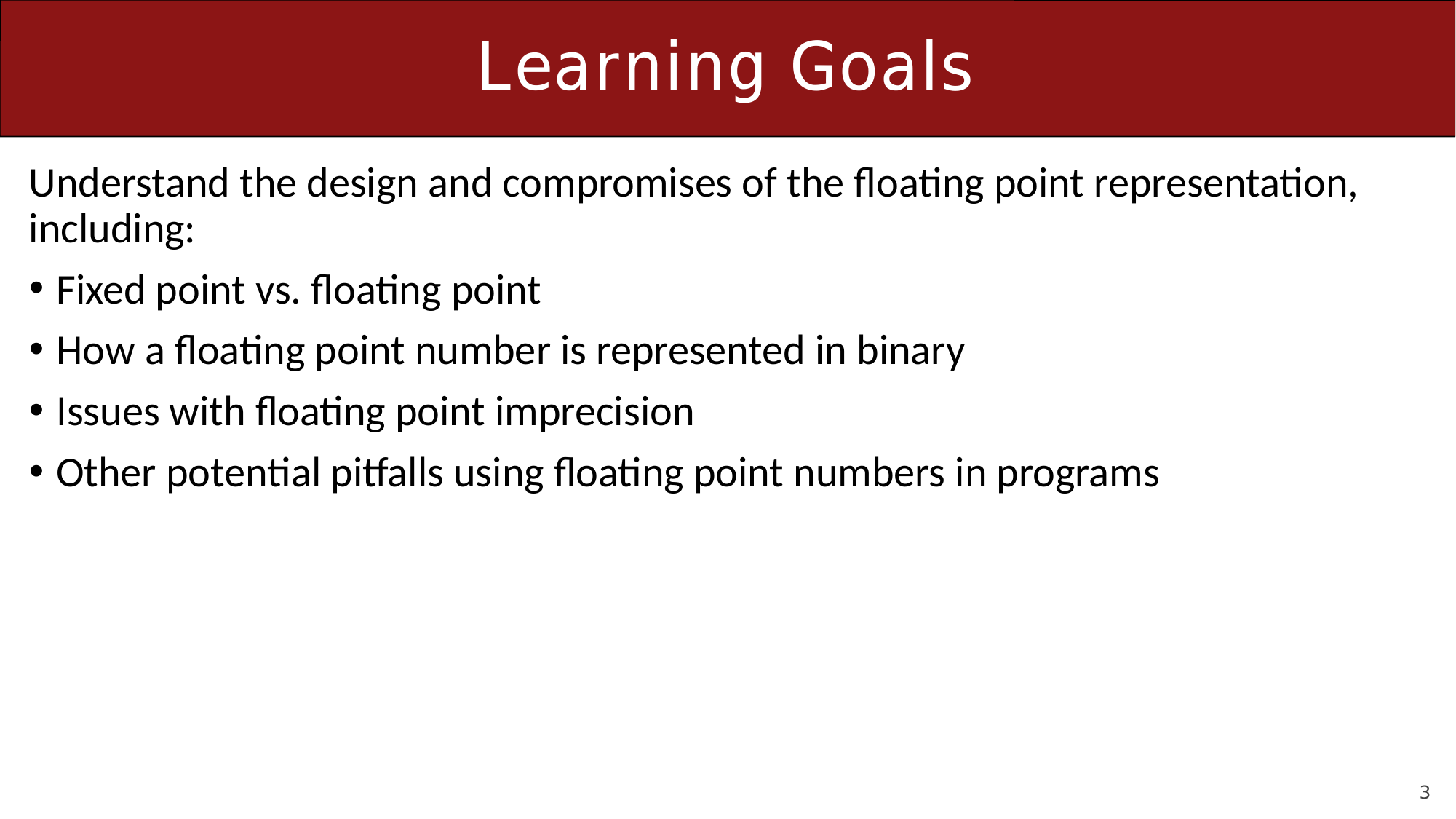

# Learning Goals
Understand the design and compromises of the floating point representation, including:
Fixed point vs. floating point
How a floating point number is represented in binary
Issues with floating point imprecision
Other potential pitfalls using floating point numbers in programs